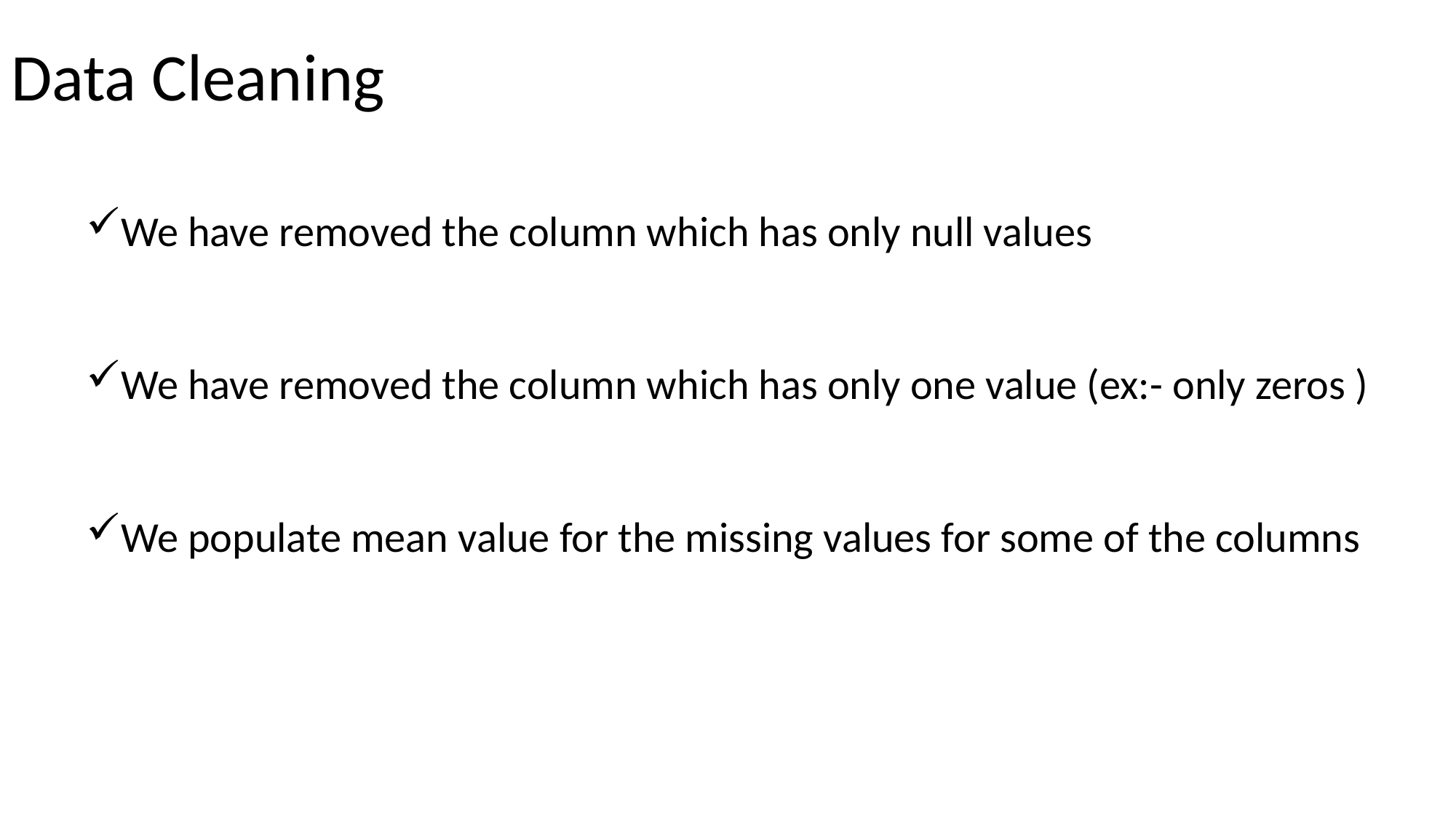

# Data Cleaning
We have removed the column which has only null values

We have removed the column which has only one value (ex:- only zeros )

We populate mean value for the missing values for some of the columns